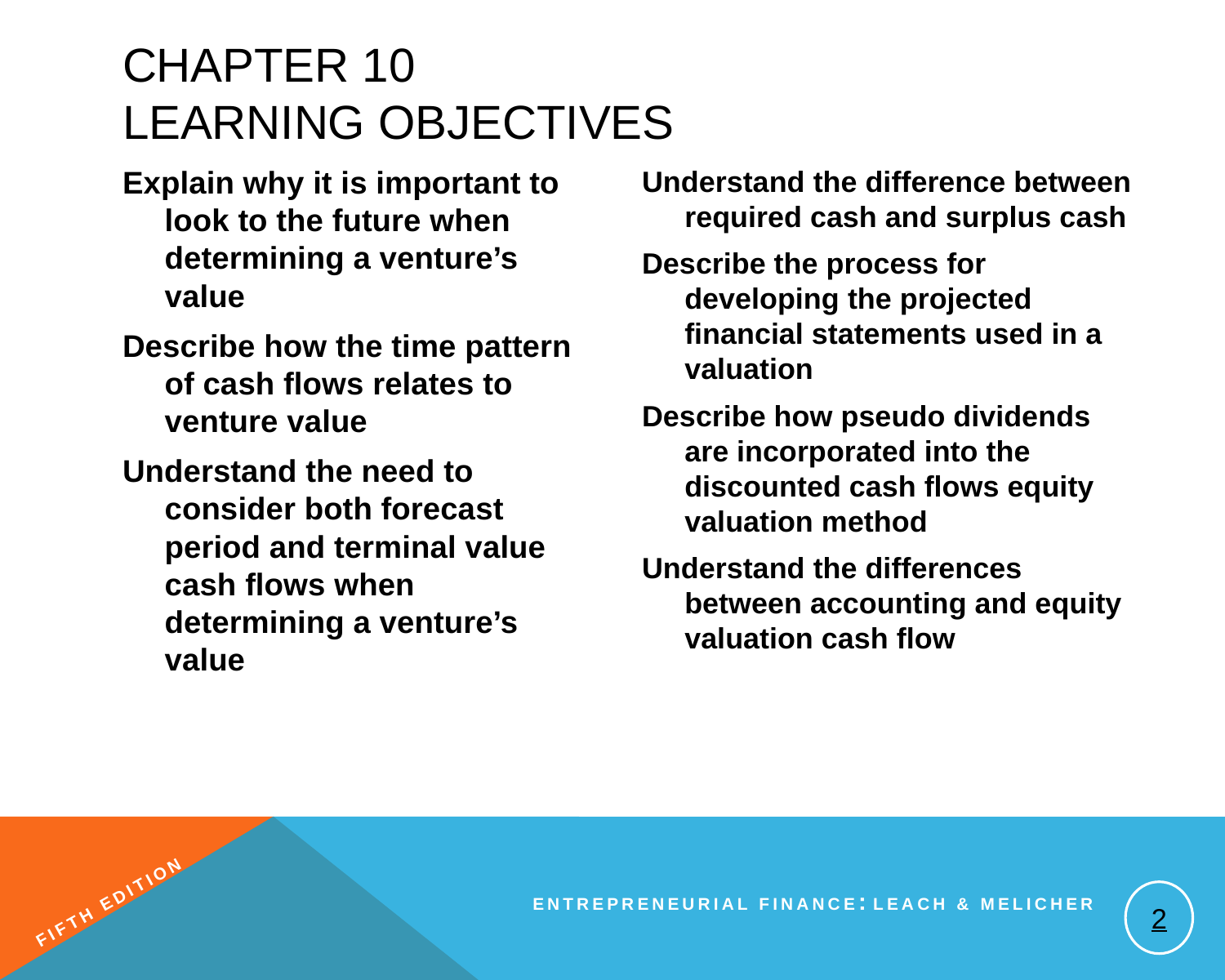

# Chapter 10 Learning Objectives
Explain why it is important to look to the future when determining a venture’s value
Describe how the time pattern of cash flows relates to venture value
Understand the need to consider both forecast period and terminal value cash flows when determining a venture’s value
Understand the difference between required cash and surplus cash
Describe the process for developing the projected financial statements used in a valuation
Describe how pseudo dividends are incorporated into the discounted cash flows equity valuation method
Understand the differences between accounting and equity valuation cash flow
2